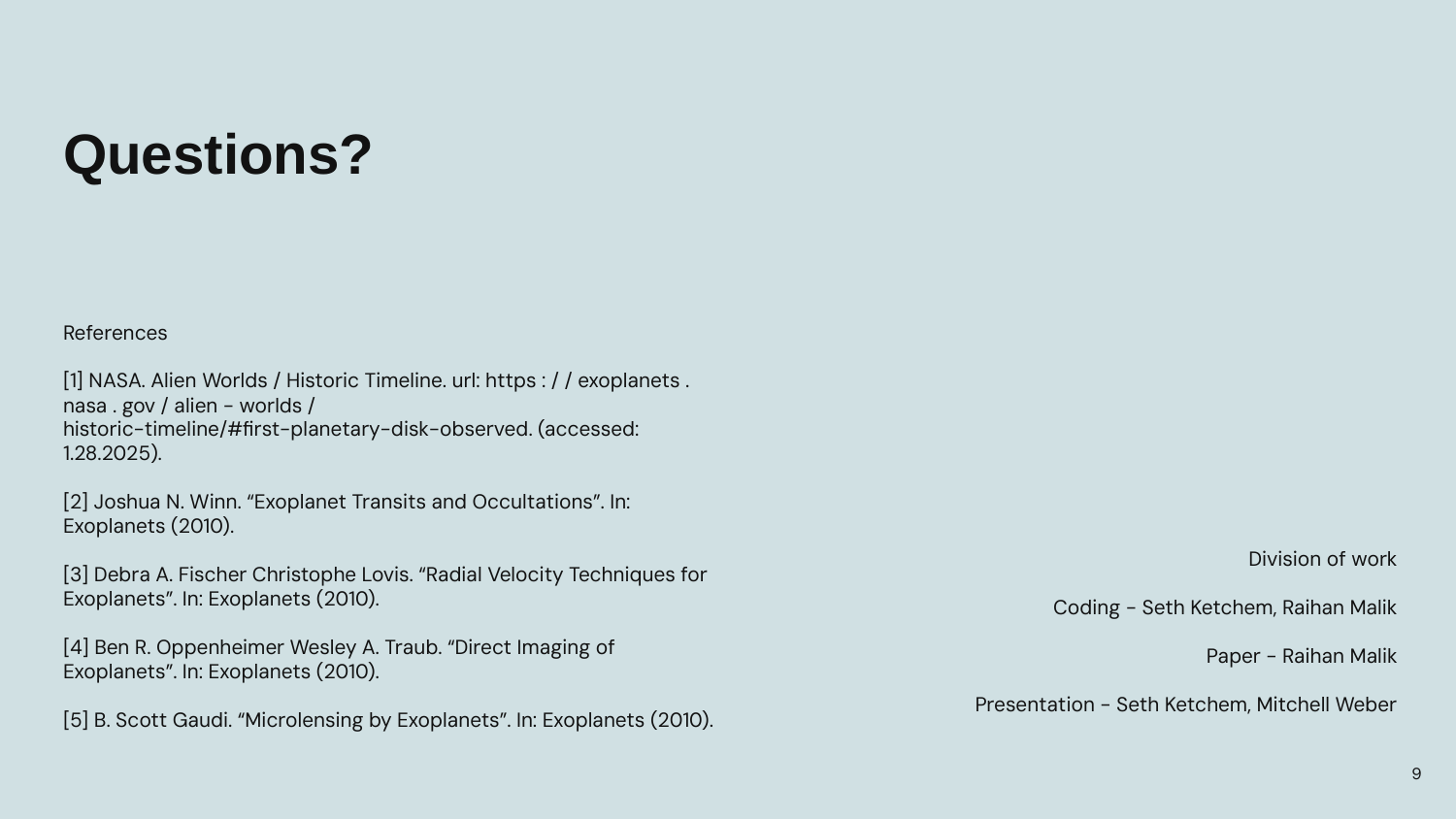

Questions?
References

[1] NASA. Alien Worlds / Historic Timeline. url: https : / / exoplanets . nasa . gov / alien - worlds /
historic-timeline/#first-planetary-disk-observed. (accessed: 1.28.2025).

[2] Joshua N. Winn. “Exoplanet Transits and Occultations”. In: Exoplanets (2010).

[3] Debra A. Fischer Christophe Lovis. “Radial Velocity Techniques for Exoplanets”. In: Exoplanets (2010).

[4] Ben R. Oppenheimer Wesley A. Traub. “Direct Imaging of Exoplanets”. In: Exoplanets (2010).

[5] B. Scott Gaudi. “Microlensing by Exoplanets”. In: Exoplanets (2010).
Division of work

Coding - Seth Ketchem, Raihan Malik
Paper - Raihan Malik

Presentation - Seth Ketchem, Mitchell Weber
9